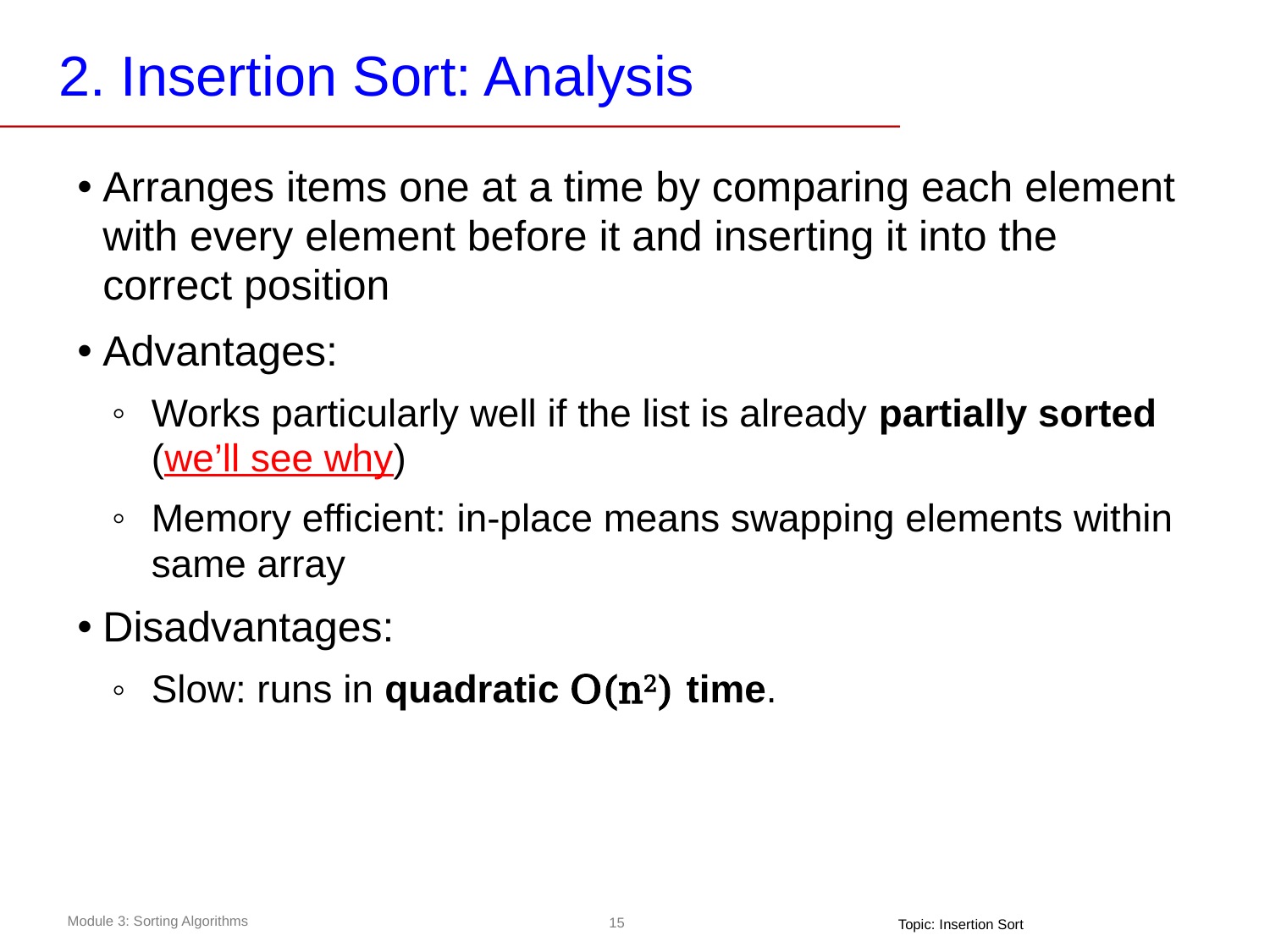

# 2. Insertion Sort: Analysis
Arranges items one at a time by comparing each element with every element before it and inserting it into the correct position
Advantages:
Works particularly well if the list is already partially sorted (we’ll see why)
Memory efficient: in-place means swapping elements within same array
Disadvantages:
Slow: runs in quadratic O(n2) time.
Topic: Insertion Sort